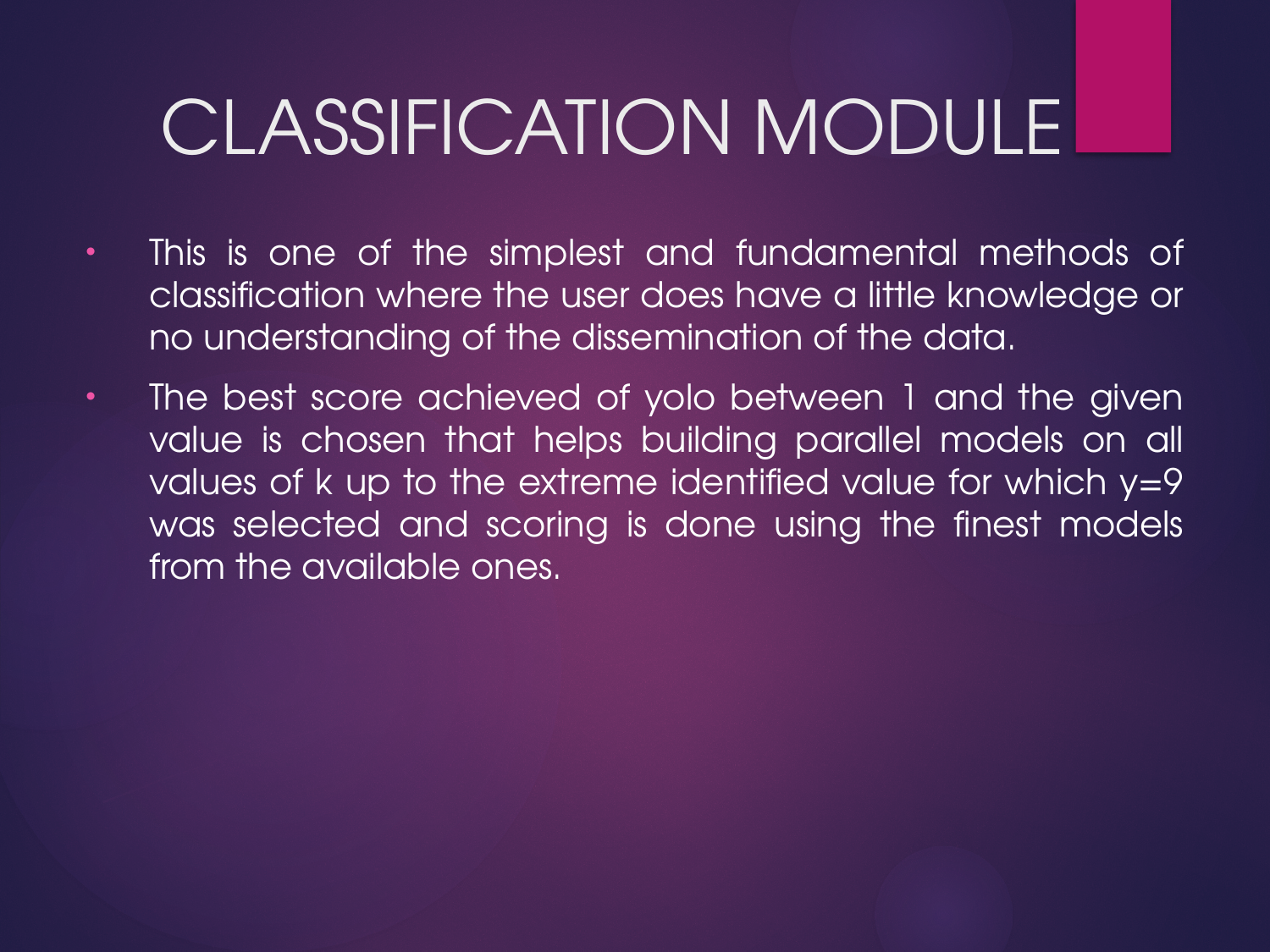

# CLASSIFICATION MODULE
This is one of the simplest and fundamental methods of classification where the user does have a little knowledge or no understanding of the dissemination of the data.
The best score achieved of yolo between 1 and the given value is chosen that helps building parallel models on all values of k up to the extreme identified value for which y=9 was selected and scoring is done using the finest models from the available ones.